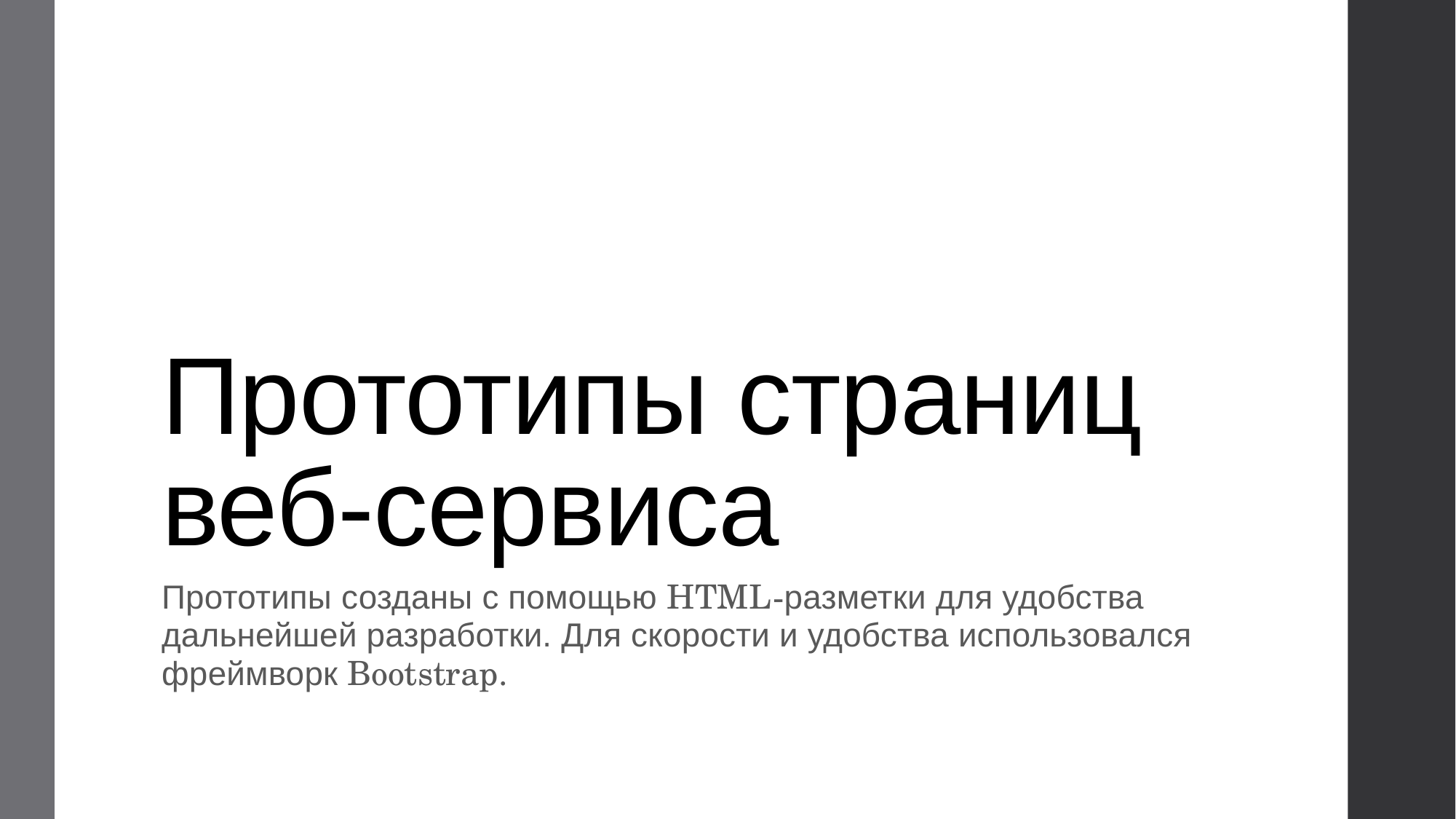

# Прототипы страниц веб-сервиса
Прототипы созданы с помощью HTML-разметки для удобства дальнейшей разработки. Для скорости и удобства использовался фреймворк Bootstrap.